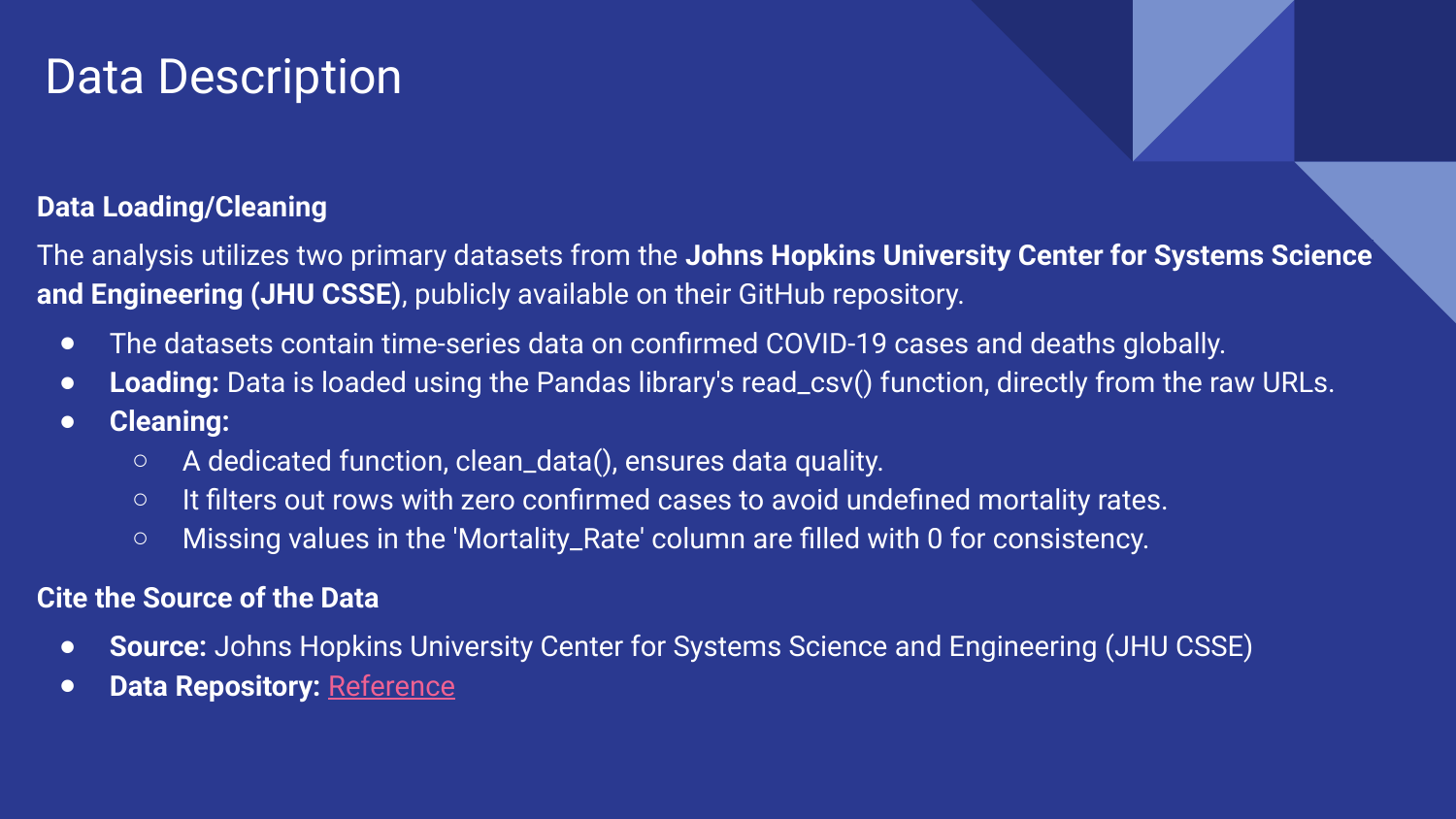

# Data Description
Data Loading/Cleaning
The analysis utilizes two primary datasets from the Johns Hopkins University Center for Systems Science and Engineering (JHU CSSE), publicly available on their GitHub repository.
The datasets contain time-series data on confirmed COVID-19 cases and deaths globally.
Loading: Data is loaded using the Pandas library's read_csv() function, directly from the raw URLs.
Cleaning:
A dedicated function, clean_data(), ensures data quality.
It filters out rows with zero confirmed cases to avoid undefined mortality rates.
Missing values in the 'Mortality_Rate' column are filled with 0 for consistency.
Cite the Source of the Data
Source: Johns Hopkins University Center for Systems Science and Engineering (JHU CSSE)
Data Repository: Reference